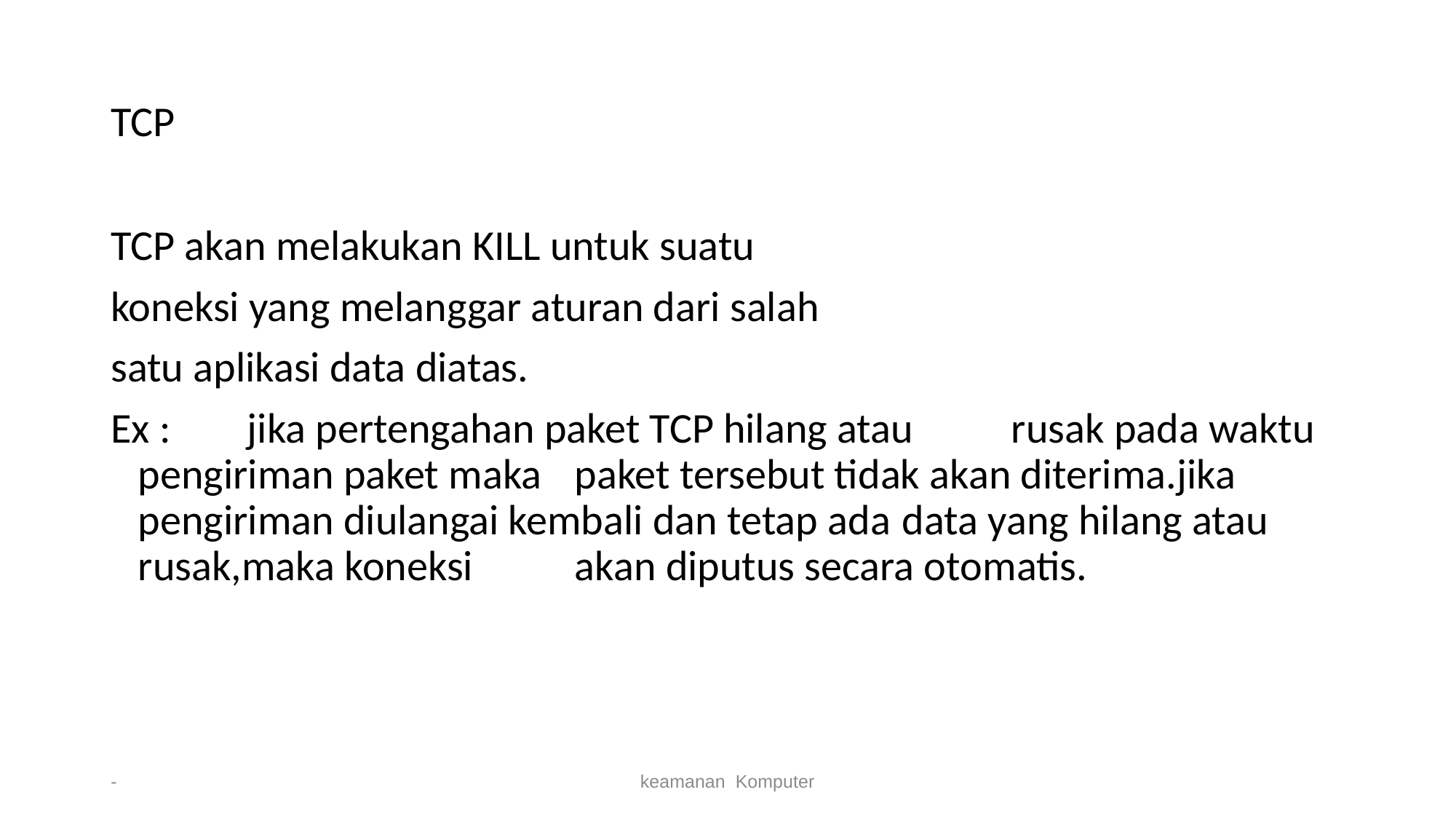

# TCP
TCP akan melakukan KILL untuk suatu
koneksi yang melanggar aturan dari salah
satu aplikasi data diatas.
Ex : 	jika pertengahan paket TCP hilang atau 	rusak pada waktu pengiriman paket maka 	paket tersebut tidak akan diterima.jika 	pengiriman diulangai kembali dan tetap ada 	data yang hilang atau rusak,maka koneksi 	akan diputus secara otomatis.

-
keamanan  Komputer